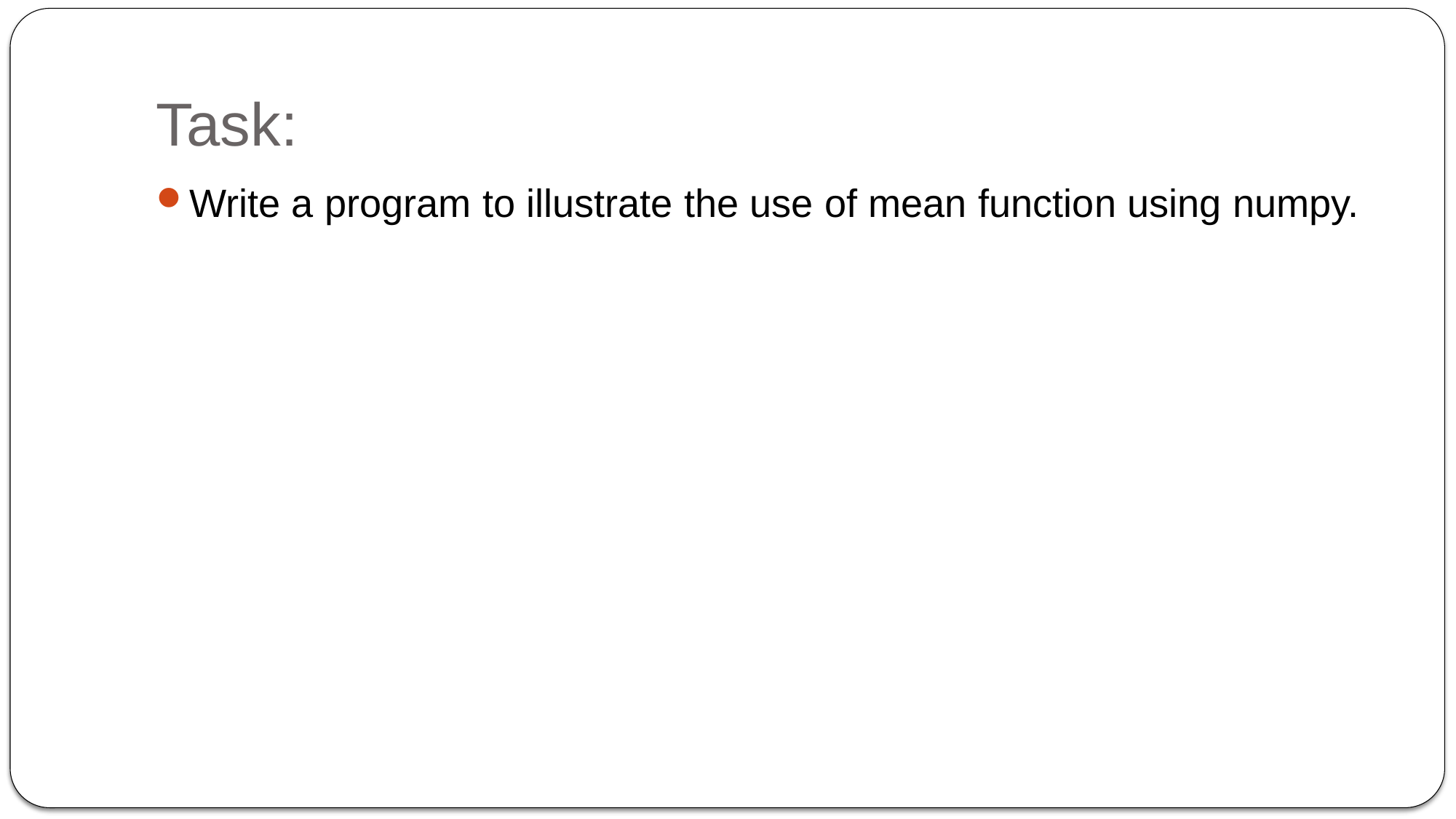

# Task:
Write a program to illustrate the use of mean function using numpy.